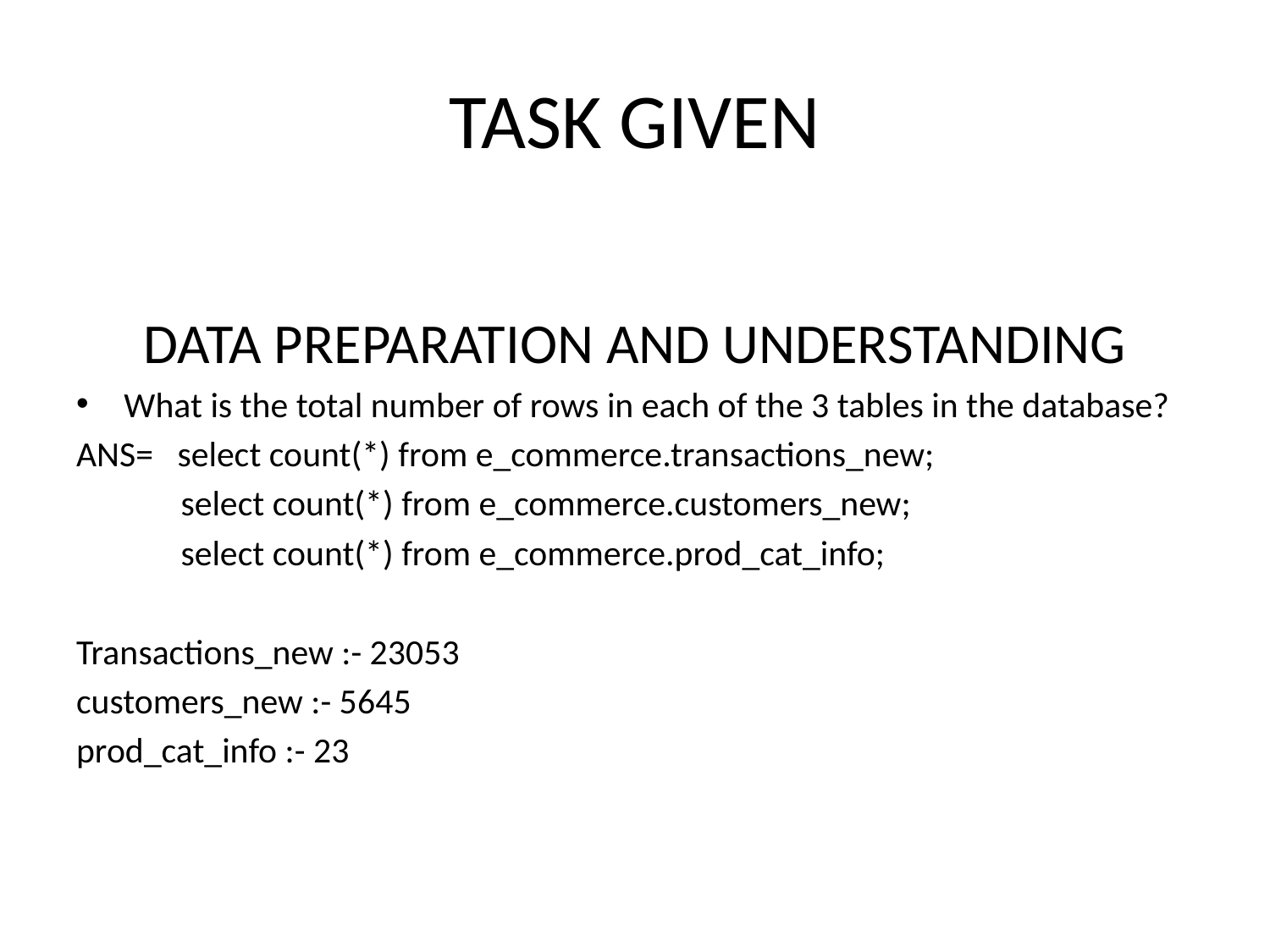

# TASK GIVEN

DATA PREPARATION AND UNDERSTANDING
What is the total number of rows in each of the 3 tables in the database?
ANS=   select count(*) from e_commerce.transactions_new;
             select count(*) from e_commerce.customers_new;
             select count(*) from e_commerce.prod_cat_info;

Transactions_new :- 23053
customers_new :- 5645
prod_cat_info :- 23